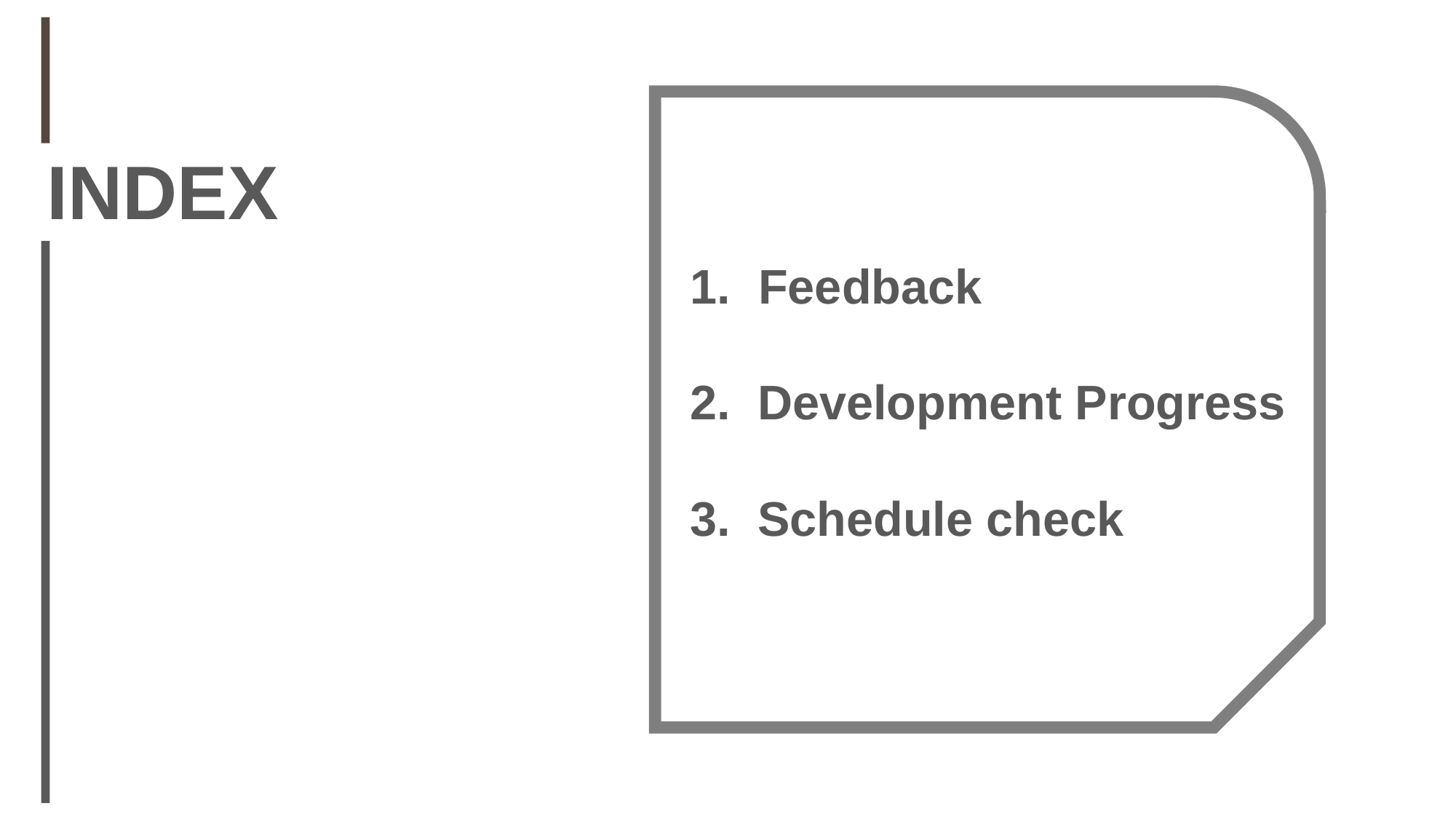

INDEX

 Feedback

2.  Development Progress

3.  Schedule check